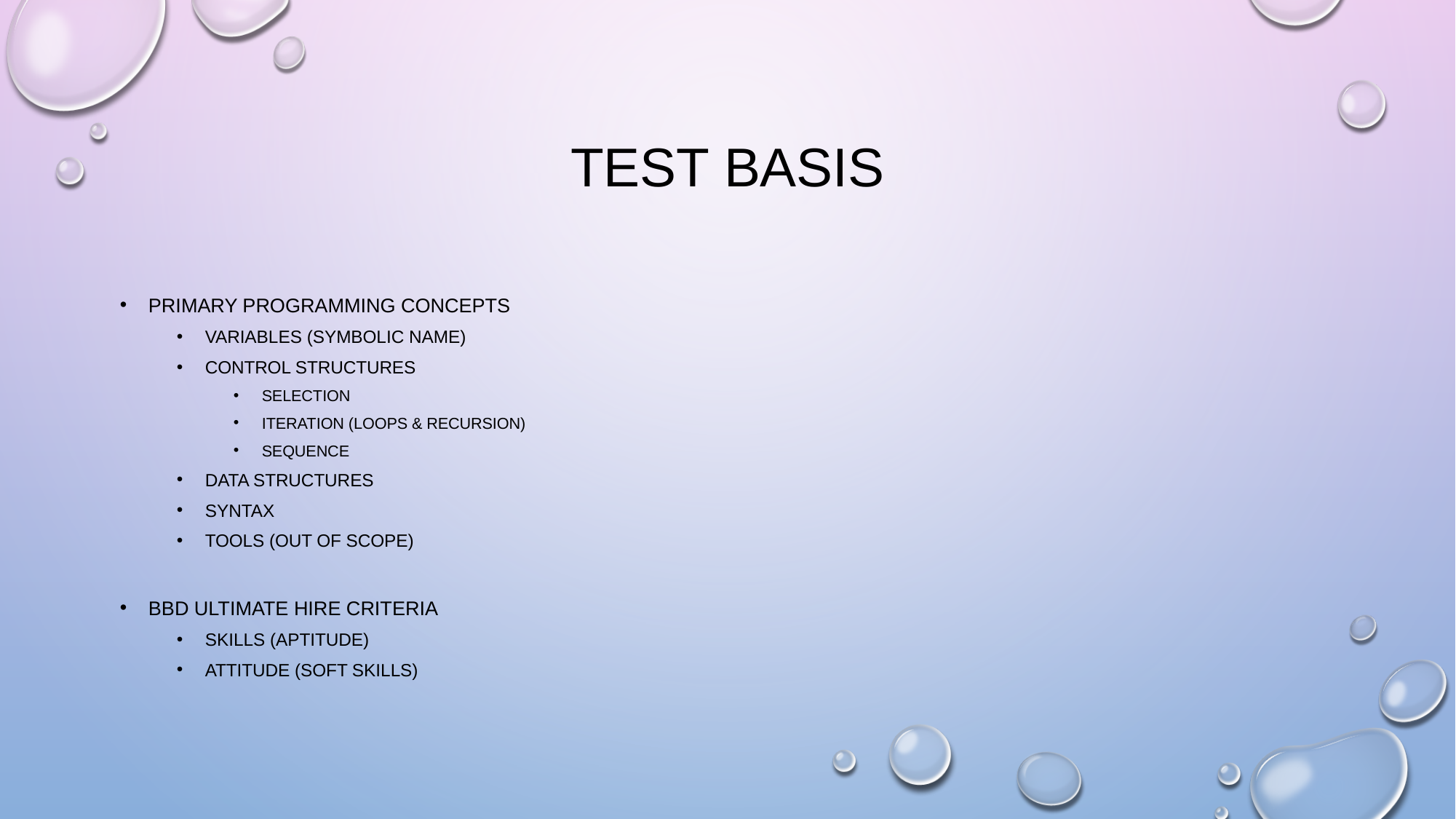

# Test Basis
Primary programming concepts
Variables (symbolic name)
Control structures
Selection
Iteration (loops & recursion)
sequence
Data structures
Syntax
Tools (out of scope)

Bbd ultimate hire criteria
Skills (Aptitude)
Attitude (soft skills)